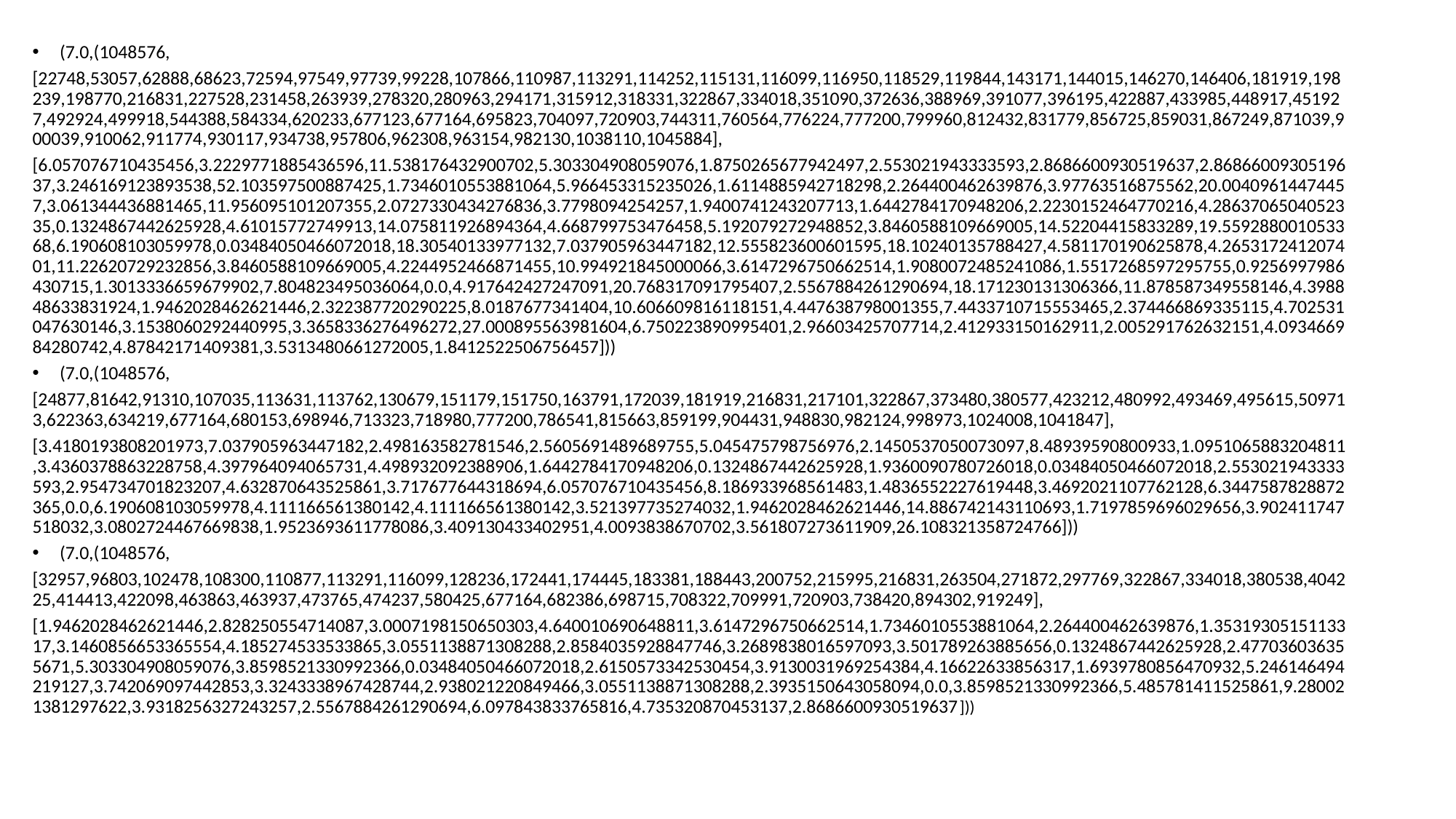

(7.0,(1048576,
[22748,53057,62888,68623,72594,97549,97739,99228,107866,110987,113291,114252,115131,116099,116950,118529,119844,143171,144015,146270,146406,181919,198239,198770,216831,227528,231458,263939,278320,280963,294171,315912,318331,322867,334018,351090,372636,388969,391077,396195,422887,433985,448917,451927,492924,499918,544388,584334,620233,677123,677164,695823,704097,720903,744311,760564,776224,777200,799960,812432,831779,856725,859031,867249,871039,900039,910062,911774,930117,934738,957806,962308,963154,982130,1038110,1045884],
[6.057076710435456,3.2229771885436596,11.538176432900702,5.303304908059076,1.8750265677942497,2.553021943333593,2.8686600930519637,2.8686600930519637,3.246169123893538,52.103597500887425,1.7346010553881064,5.966453315235026,1.6114885942718298,2.264400462639876,3.97763516875562,20.00409614474457,3.061344436881465,11.956095101207355,2.0727330434276836,3.7798094254257,1.9400741243207713,1.6442784170948206,2.2230152464770216,4.2863706504052335,0.1324867442625928,4.61015772749913,14.075811926894364,4.668799753476458,5.192079272948852,3.8460588109669005,14.52204415833289,19.559288001053368,6.190608103059978,0.03484050466072018,18.30540133977132,7.037905963447182,12.555823600601595,18.10240135788427,4.581170190625878,4.265317241207401,11.22620729232856,3.8460588109669005,4.2244952466871455,10.994921845000066,3.6147296750662514,1.9080072485241086,1.5517268597295755,0.9256997986430715,1.3013336659679902,7.804823495036064,0.0,4.917642427247091,20.768317091795407,2.5567884261290694,18.171230131306366,11.878587349558146,4.398848633831924,1.9462028462621446,2.322387720290225,8.0187677341404,10.606609816118151,4.447638798001355,7.4433710715553465,2.374466869335115,4.702531047630146,3.1538060292440995,3.3658336276496272,27.000895563981604,6.750223890995401,2.96603425707714,2.412933150162911,2.005291762632151,4.093466984280742,4.87842171409381,3.5313480661272005,1.8412522506756457]))
(7.0,(1048576,
[24877,81642,91310,107035,113631,113762,130679,151179,151750,163791,172039,181919,216831,217101,322867,373480,380577,423212,480992,493469,495615,509713,622363,634219,677164,680153,698946,713323,718980,777200,786541,815663,859199,904431,948830,982124,998973,1024008,1041847],
[3.4180193808201973,7.037905963447182,2.498163582781546,2.5605691489689755,5.045475798756976,2.1450537050073097,8.48939590800933,1.0951065883204811,3.4360378863228758,4.397964094065731,4.498932092388906,1.6442784170948206,0.1324867442625928,1.9360090780726018,0.03484050466072018,2.553021943333593,2.954734701823207,4.632870643525861,3.717677644318694,6.057076710435456,8.186933968561483,1.4836552227619448,3.4692021107762128,6.3447587828872365,0.0,6.190608103059978,4.111166561380142,4.111166561380142,3.521397735274032,1.9462028462621446,14.886742143110693,1.7197859696029656,3.902411747518032,3.0802724467669838,1.9523693611778086,3.409130433402951,4.0093838670702,3.561807273611909,26.108321358724766]))
(7.0,(1048576,
[32957,96803,102478,108300,110877,113291,116099,128236,172441,174445,183381,188443,200752,215995,216831,263504,271872,297769,322867,334018,380538,404225,414413,422098,463863,463937,473765,474237,580425,677164,682386,698715,708322,709991,720903,738420,894302,919249],
[1.9462028462621446,2.828250554714087,3.0007198150650303,4.640010690648811,3.6147296750662514,1.7346010553881064,2.264400462639876,1.3531930515113317,3.1460856653365554,4.185274533533865,3.0551138871308288,2.8584035928847746,3.2689838016597093,3.501789263885656,0.1324867442625928,2.477036036355671,5.303304908059076,3.8598521330992366,0.03484050466072018,2.6150573342530454,3.9130031969254384,4.16622633856317,1.6939780856470932,5.246146494219127,3.742069097442853,3.3243338967428744,2.938021220849466,3.0551138871308288,2.3935150643058094,0.0,3.8598521330992366,5.485781411525861,9.280021381297622,3.9318256327243257,2.5567884261290694,6.097843833765816,4.735320870453137,2.8686600930519637]))